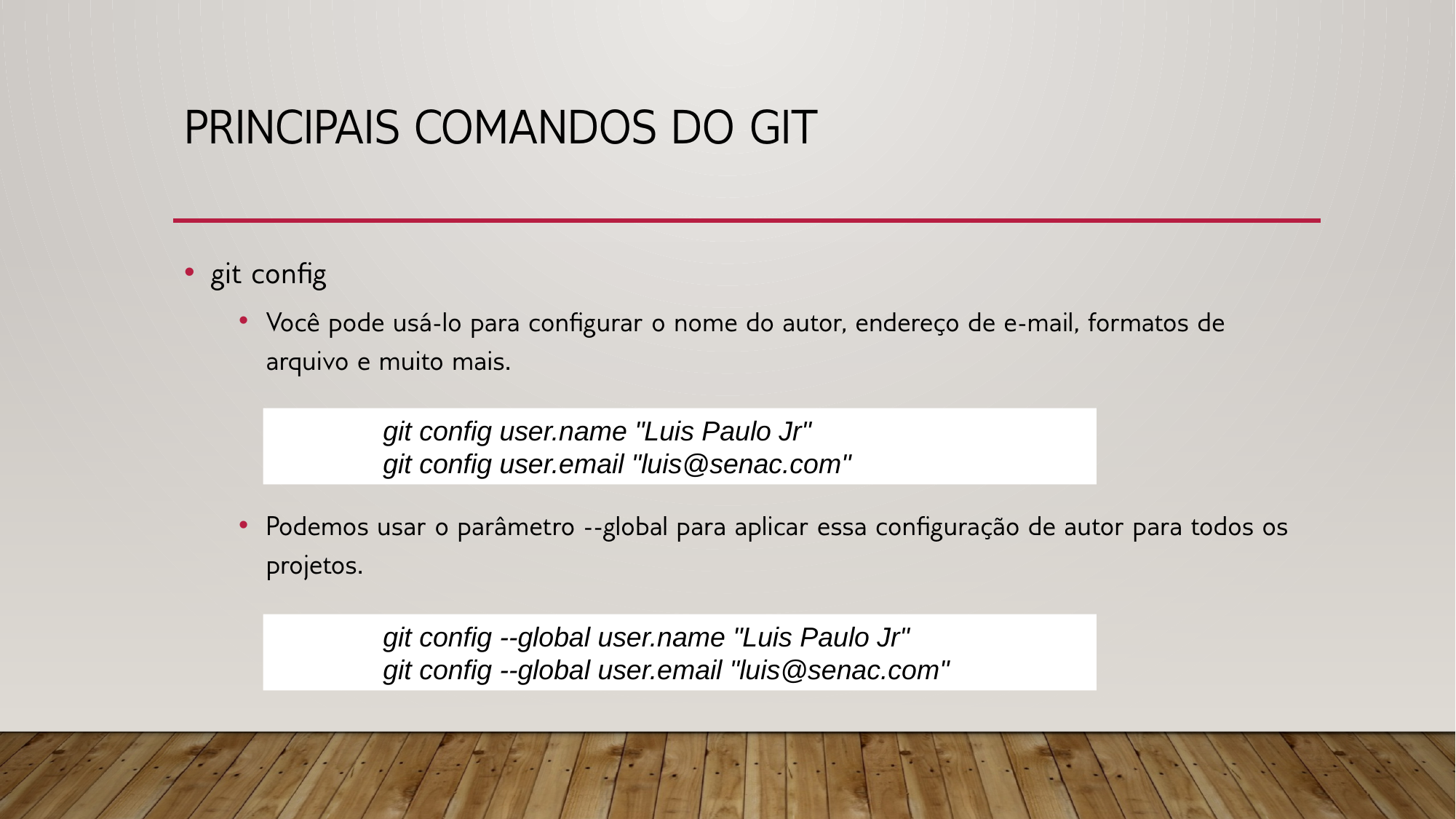

# Principais comandos do git
git config
Você pode usá-lo para configurar o nome do autor, endereço de e-mail, formatos de arquivo e muito mais.

Podemos usar o parâmetro --global para aplicar essa configuração de autor para todos os projetos.
git config user.name "Luis Paulo Jr"
git config user.email "luis@senac.com"
git config --global user.name "Luis Paulo Jr"
git config --global user.email "luis@senac.com"